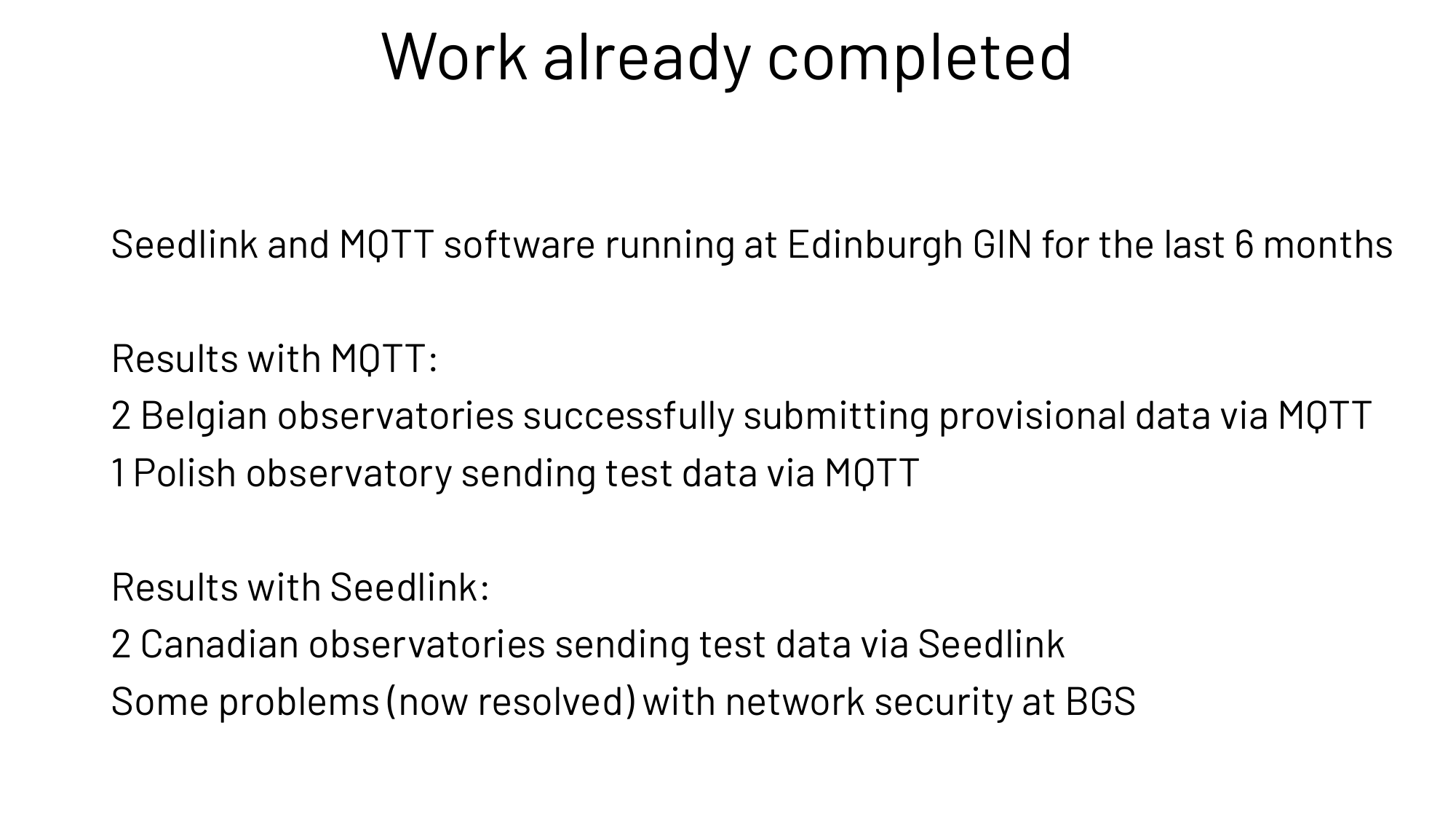

# Work already completed
Seedlink and MQTT software running at Edinburgh GIN for the last 6 months

Results with MQTT:
2 Belgian observatories successfully submitting provisional data via MQTT
1 Polish observatory sending test data via MQTT

Results with Seedlink:
2 Canadian observatories sending test data via Seedlink
Some problems (now resolved) with network security at BGS